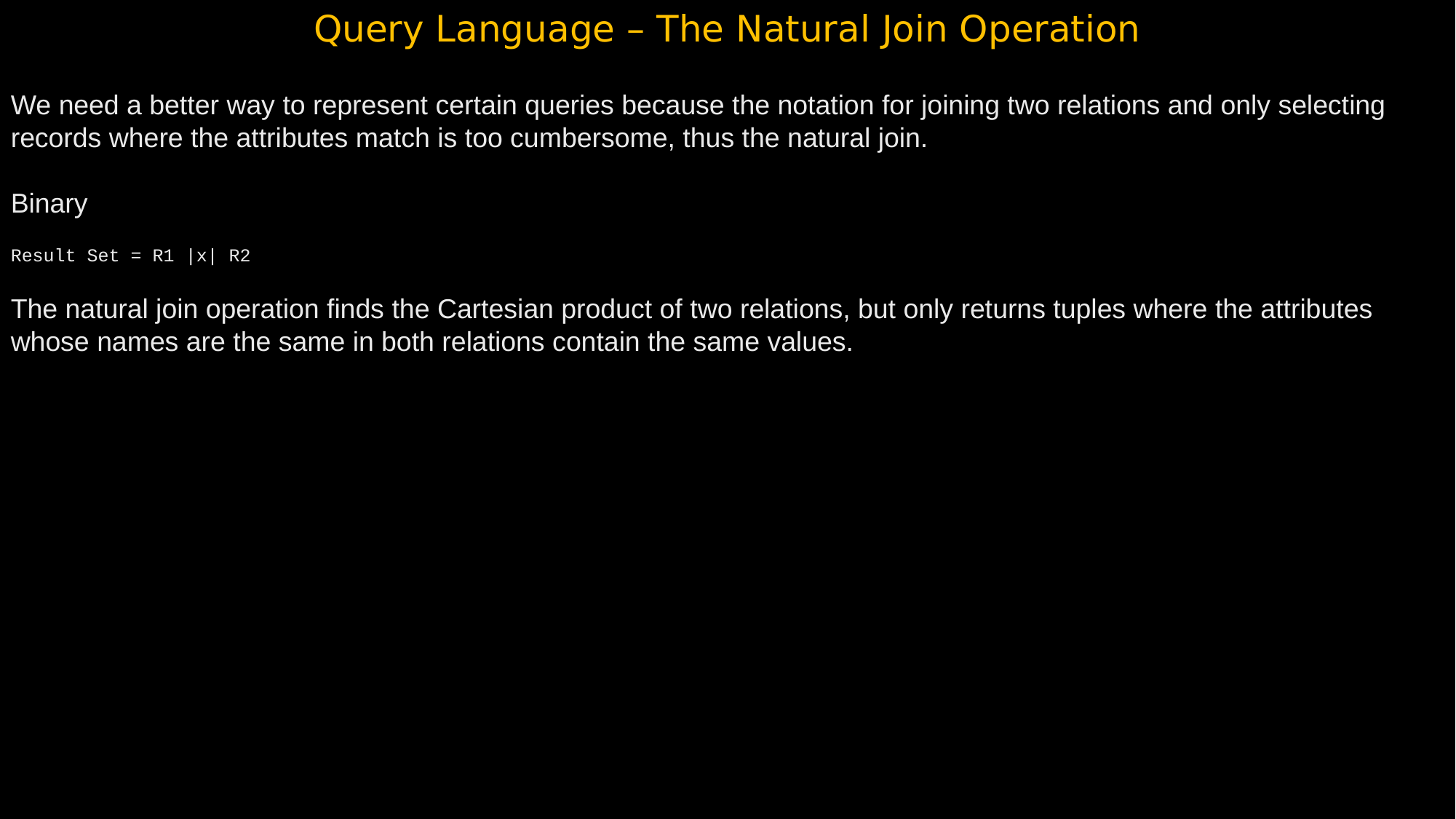

Query Language – The Natural Join Operation
We need a better way to represent certain queries because the notation for joining two relations and only selecting records where the attributes match is too cumbersome, thus the natural join.

Binary

Result Set = R1 |x| R2

The natural join operation finds the Cartesian product of two relations, but only returns tuples where the attributes whose names are the same in both relations contain the same values.